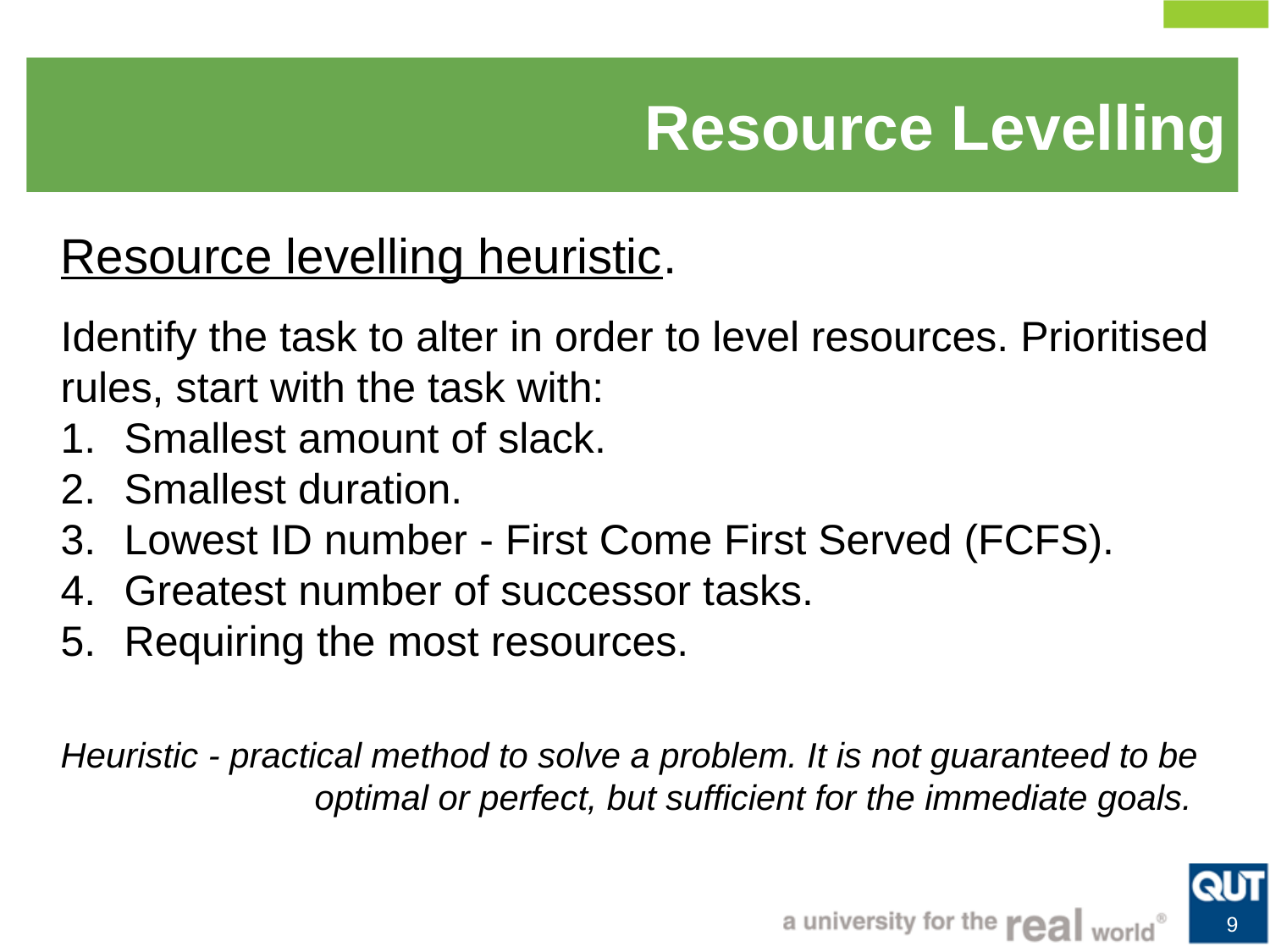

Resource Levelling
Resource levelling heuristic.

Identify the task to alter in order to level resources. Prioritised rules, start with the task with:
Smallest amount of slack.
Smallest duration.
Lowest ID number - First Come First Served (FCFS).
Greatest number of successor tasks.
Requiring the most resources.

Heuristic - practical method to solve a problem. It is not guaranteed to be
		optimal or perfect, but sufficient for the immediate goals.
9